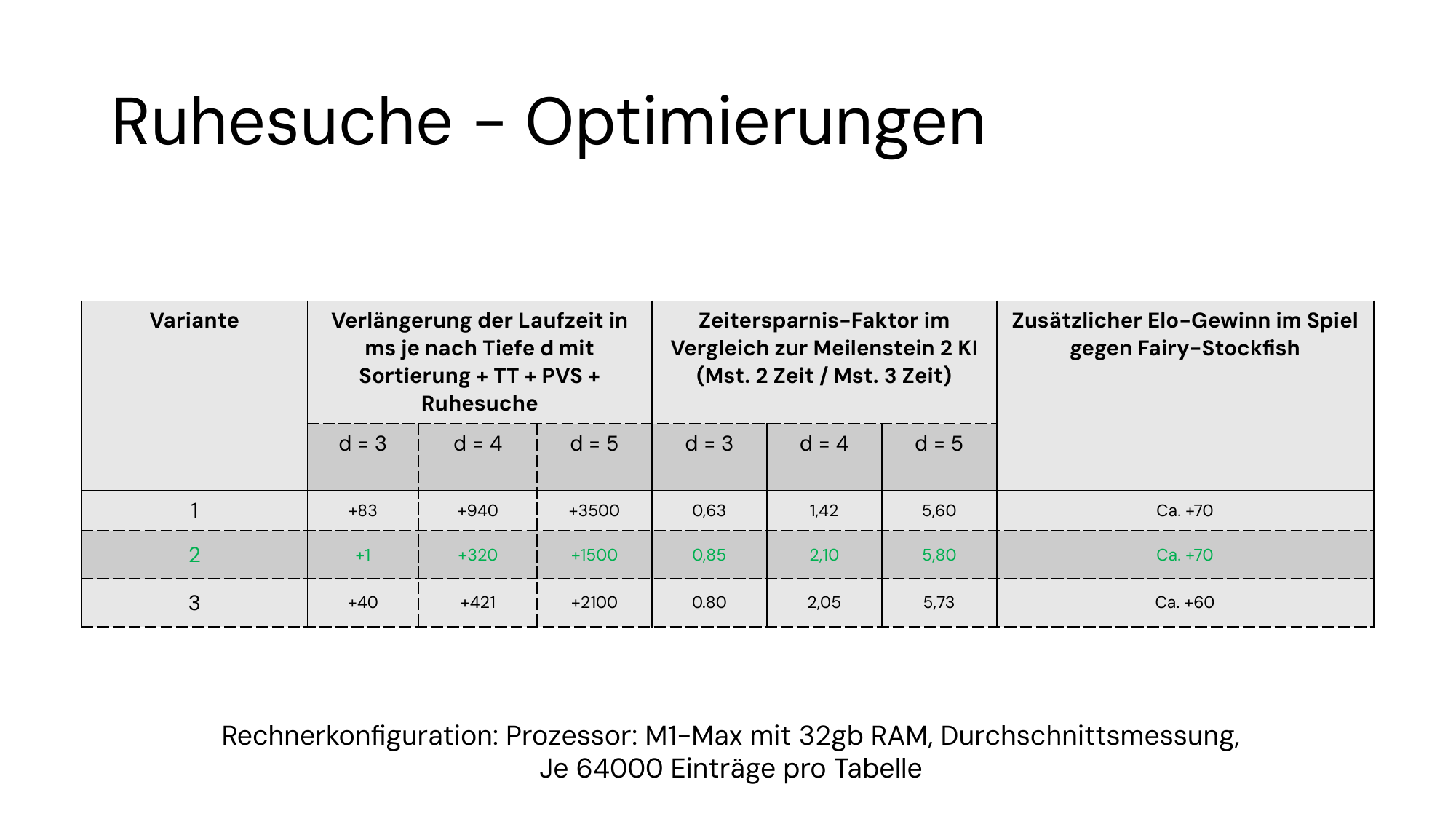

# Ruhesuche - Optimierungen
| Variante | Verlängerung der Laufzeit in ms je nach Tiefe d mit Sortierung + TT + PVS + Ruhesuche |  |  | Zeitersparnis-Faktor im Vergleich zur Meilenstein 2 KI (Mst. 2 Zeit / Mst. 3 Zeit) |  |  | Zusätzlicher Elo-Gewinn im Spiel gegen Fairy-Stockfish |
| --- | --- | --- | --- | --- | --- | --- | --- |
|  | d = 3 | d = 4 | d = 5 | d = 3 | d = 4 | d = 5 | d = 3 |
| 1 | +83 | +940 | +3500 | 0,63 | 1,42 | 5,60 | Ca. +70 |
| 2 | +1 | +320 | +1500 | 0,85 | 2,10 | 5,80 | Ca. +70 |
| 3 | +40 | +421 | +2100 | 0.80 | 2,05 | 5,73 | Ca. +60 |
Rechnerkonfiguration: Prozessor: M1-Max mit 32gb RAM, Durchschnittsmessung,
Je 64000 Einträge pro Tabelle